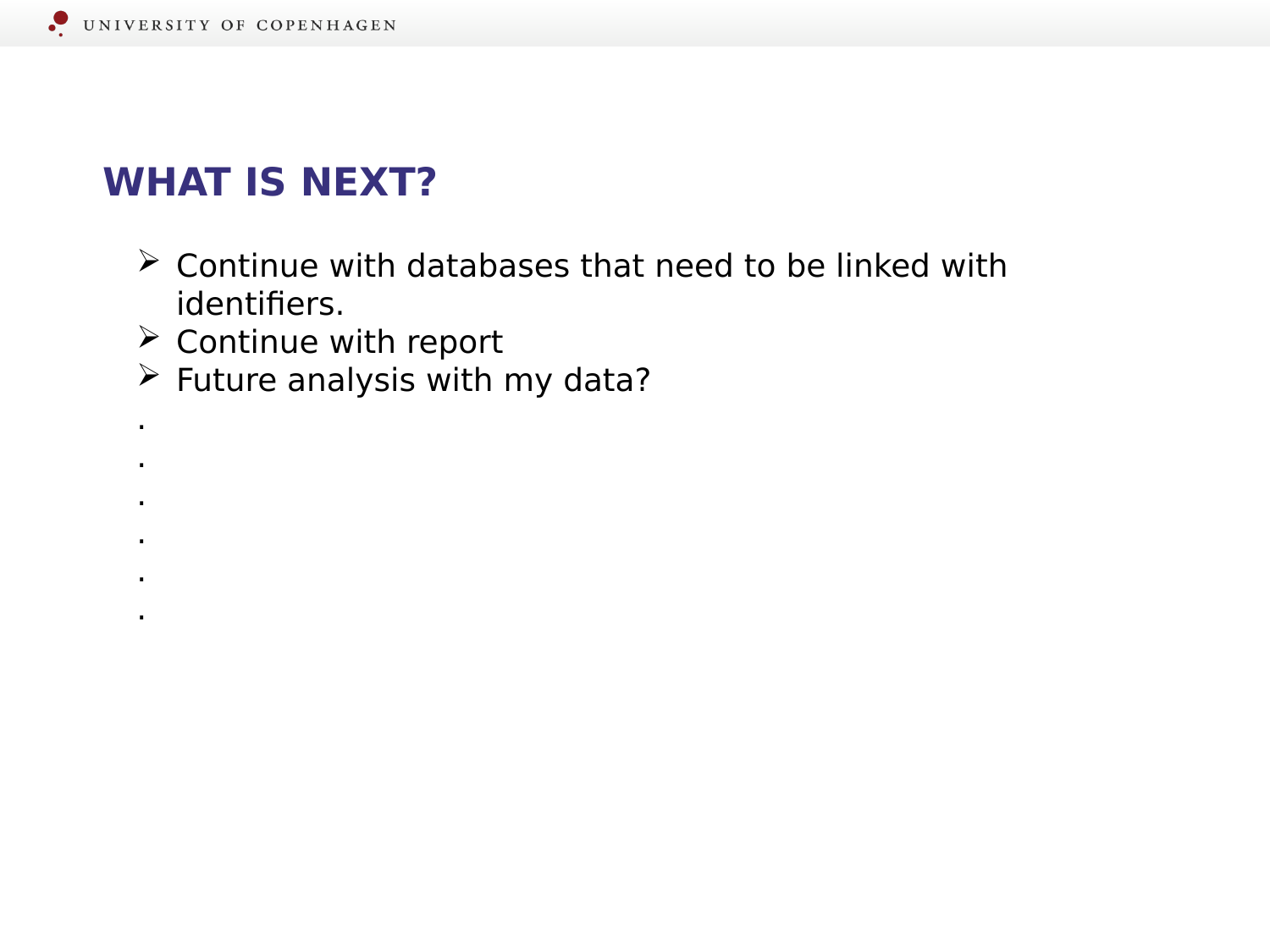

# WHAT IS NEXT?
Continue with databases that need to be linked with identifiers.
Continue with report
Future analysis with my data?
.
.
.
.
.
.